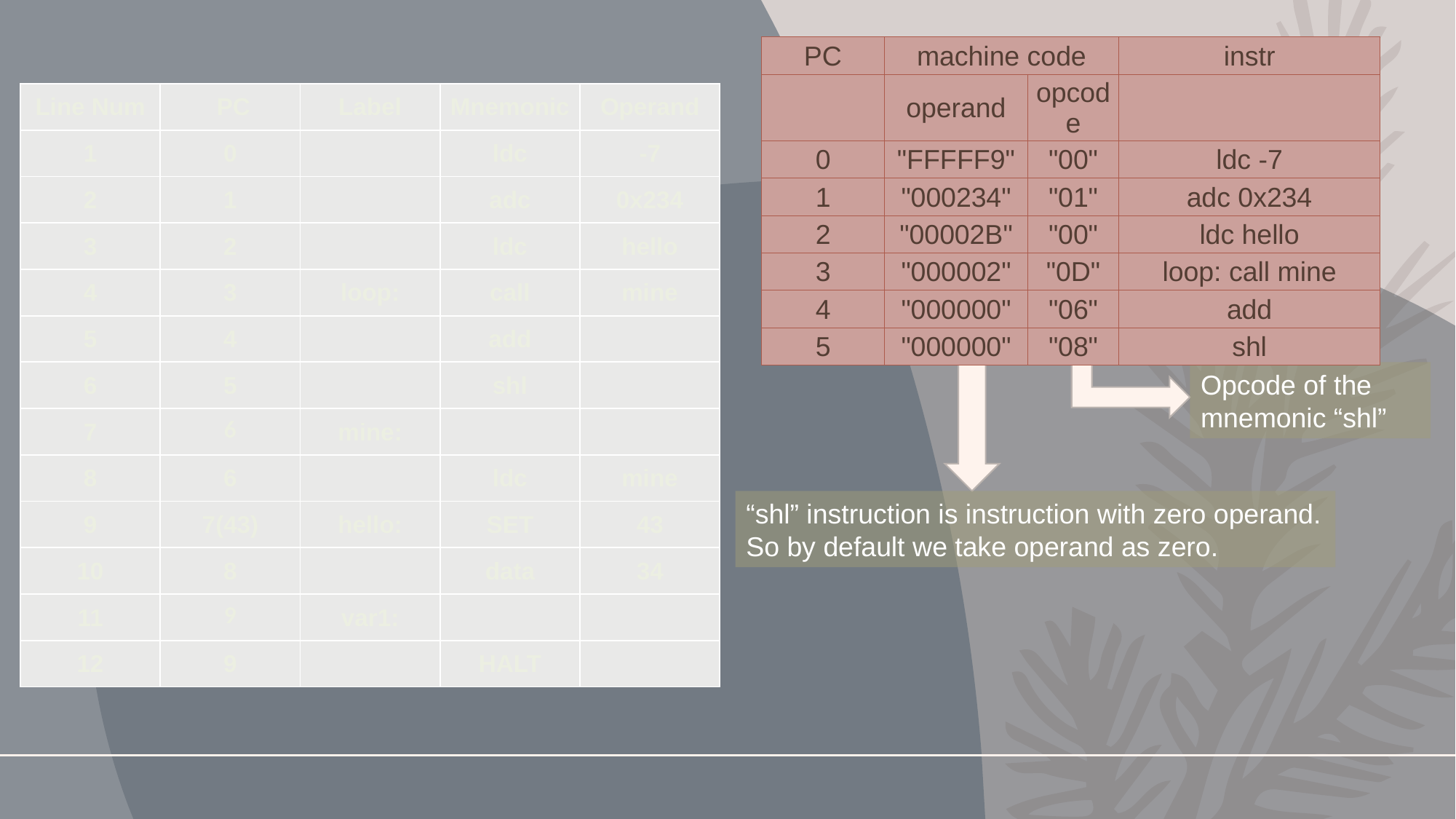

| PC | machine code |  | instr |
| --- | --- | --- | --- |
|  | operand | opcode |  |
| 0 | "FFFFF9" | "00" | ldc -7 |
| 1 | "000234" | "01" | adc 0x234 |
| 2 | "00002B" | "00" | ldc hello |
| 3 | "000002" | "0D" | loop: call mine |
| 4 | "000000" | "06" | add |
| 5 | "000000" | "08" | shl |
| Line Num | PC | Label | Mnemonic | Operand |
| --- | --- | --- | --- | --- |
| 1 | 0 |  | ldc | -7 |
| 2 | 1 |  | adc | 0x234 |
| 3 | 2 |  | ldc | hello |
| 4 | 3 | loop: | call | mine |
| 5 | 4 |  | add |  |
| 6 | 5 |  | shl |  |
| 7 | 6 | mine: |  |  |
| 8 | 6 |  | ldc | mine |
| 9 | 7(43) | hello: | SET | 43 |
| 10 | 8 |  | data | 34 |
| 11 | 9 | var1: |  |  |
| 12 | 9 |  | HALT |  |

Opcode of the mnemonic “shl”
“shl” instruction is instruction with zero operand. So by default we take operand as zero.